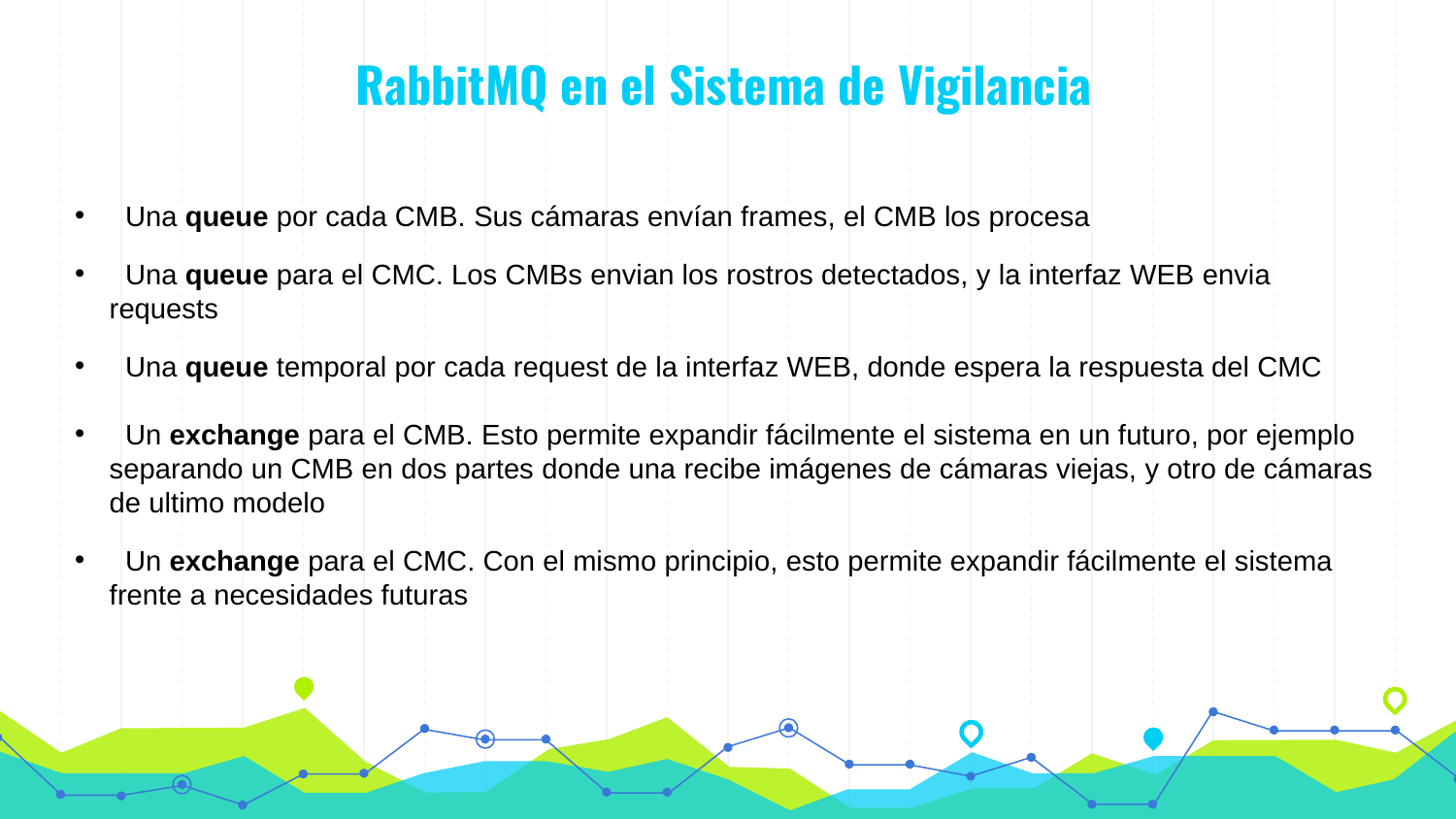

RabbitMQ en el Sistema de Vigilancia
  Una queue por cada CMB. Sus cámaras envían frames, el CMB los procesa
  Una queue para el CMC. Los CMBs envian los rostros detectados, y la interfaz WEB envia requests
  Una queue temporal por cada request de la interfaz WEB, donde espera la respuesta del CMC
  Un exchange para el CMB. Esto permite expandir fácilmente el sistema en un futuro, por ejemplo separando un CMB en dos partes donde una recibe imágenes de cámaras viejas, y otro de cámaras de ultimo modelo
  Un exchange para el CMC. Con el mismo principio, esto permite expandir fácilmente el sistema frente a necesidades futuras